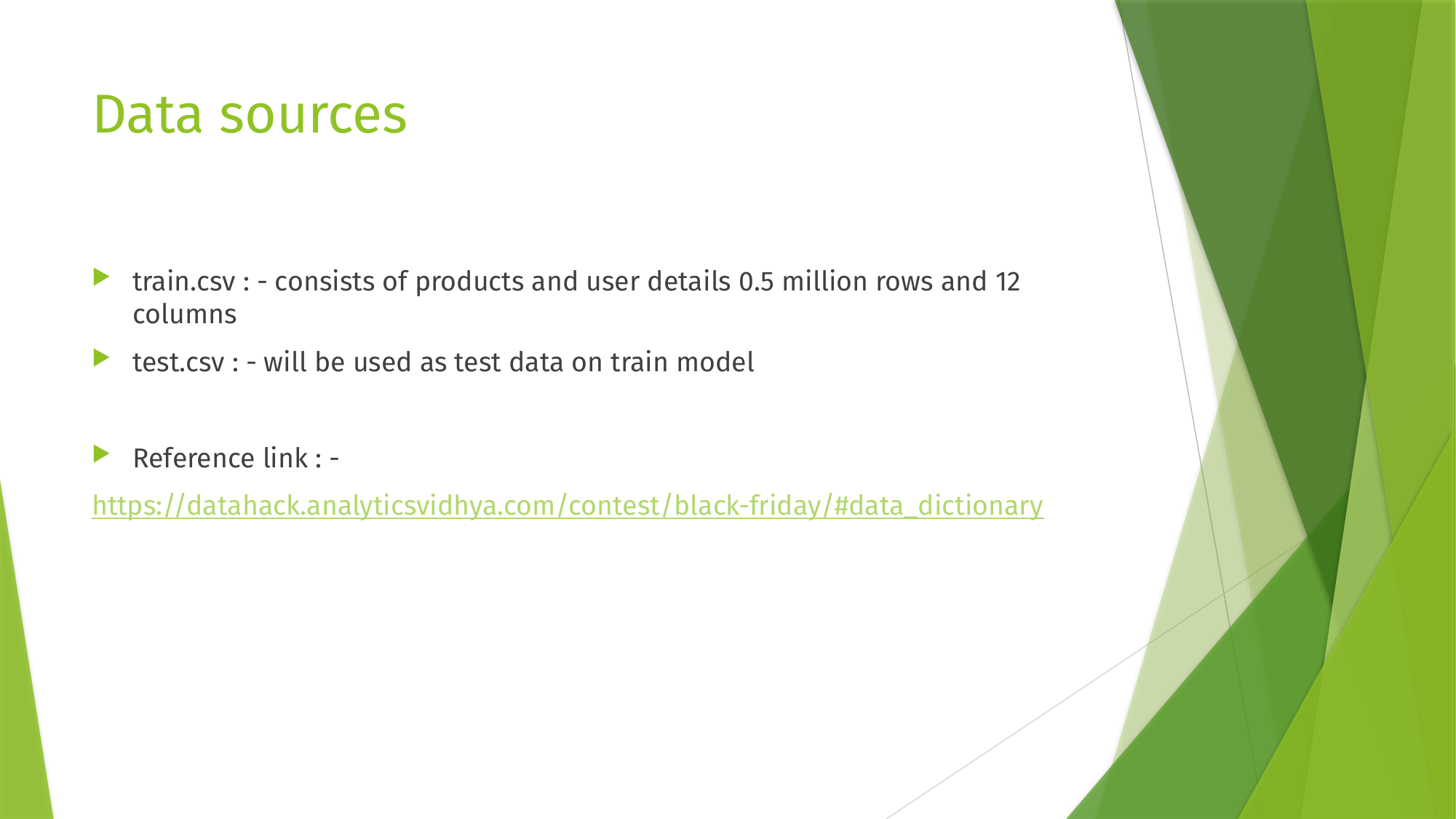

# Data sources
train.csv : - consists of products and user details 0.5 million rows and 12 columns
test.csv : - will be used as test data on train model

Reference link : -
https://datahack.analyticsvidhya.com/contest/black-friday/#data_dictionary